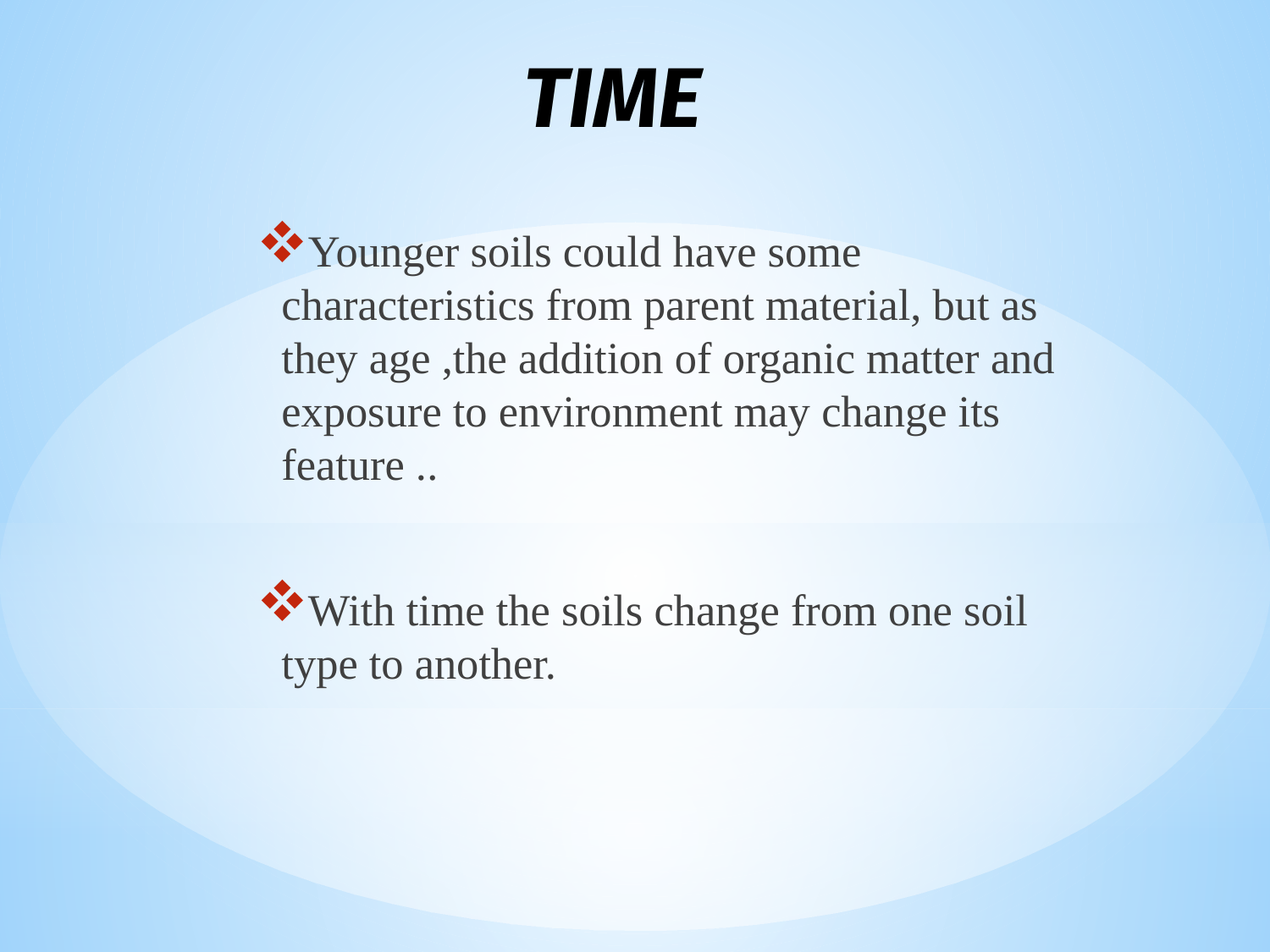

# TIME
Younger soils could have some characteristics from parent material, but as they age ,the addition of organic matter and exposure to environment may change its feature ..

With time the soils change from one soil type to another.